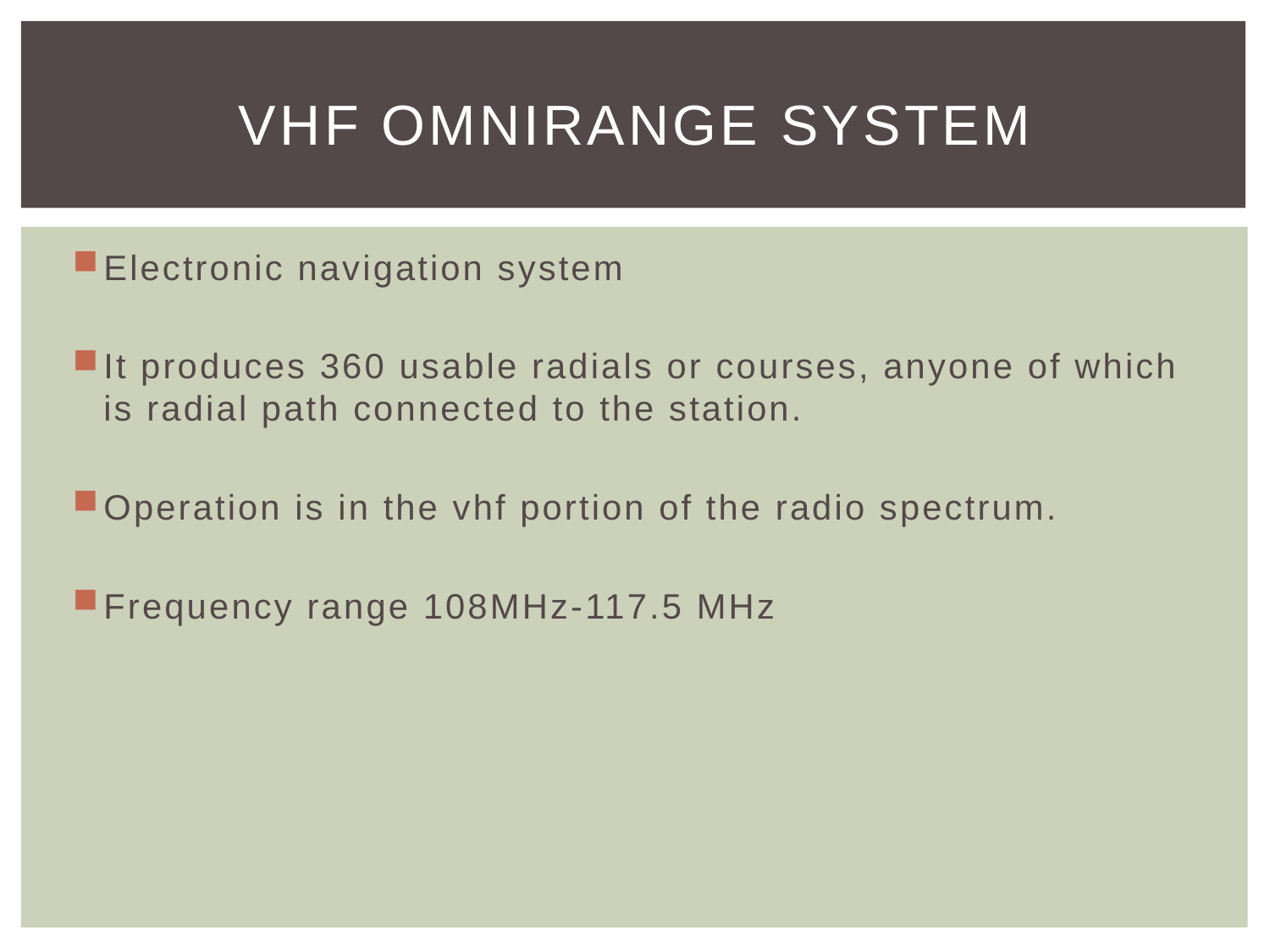

# VHF omnirange system
Electronic navigation system

It produces 360 usable radials or courses, anyone of which is radial path connected to the station.

Operation is in the vhf portion of the radio spectrum.

Frequency range 108MHz-117.5 MHz